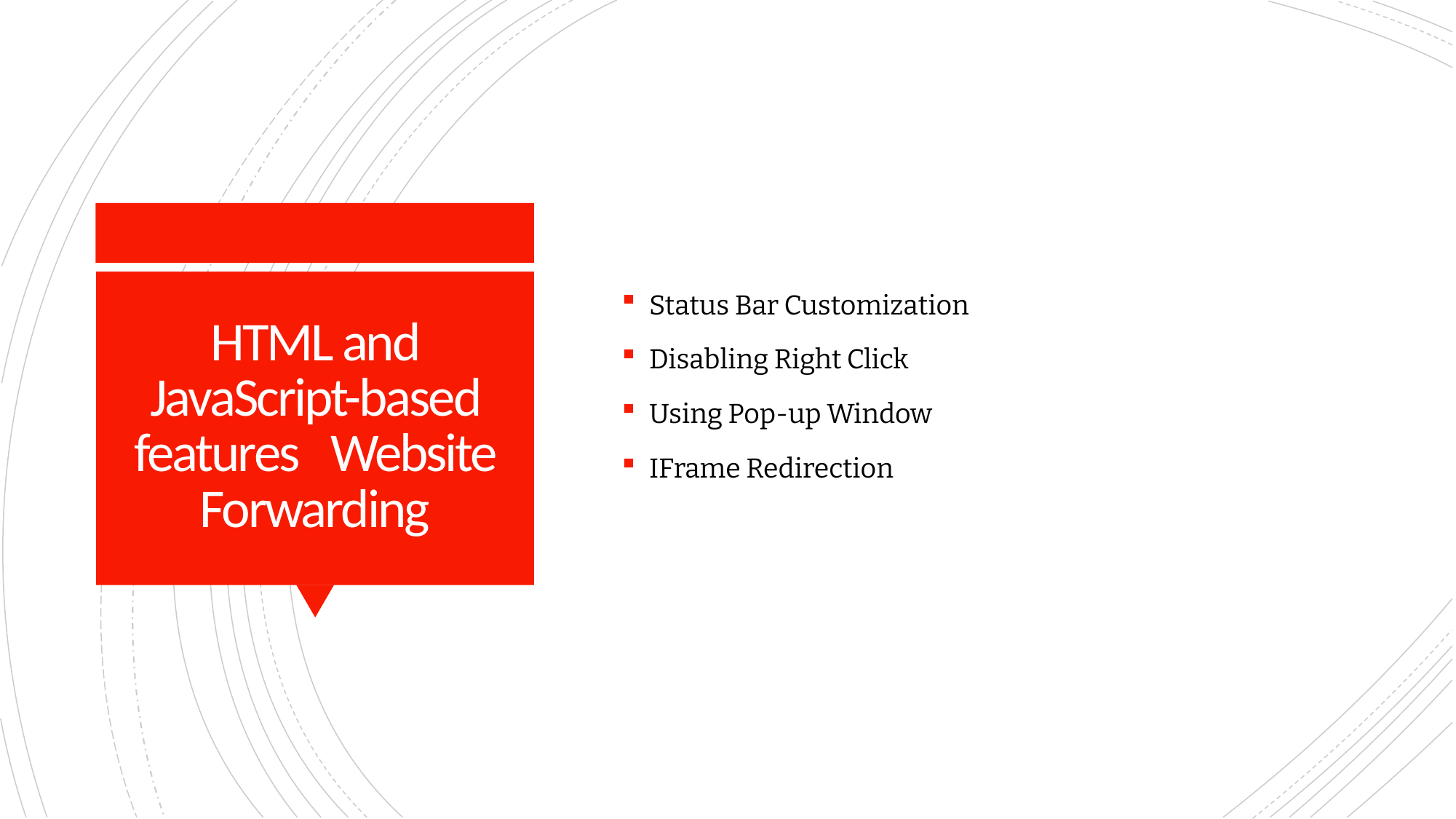

Status Bar Customization
Disabling Right Click
Using Pop-up Window
IFrame Redirection

# HTML and JavaScript-based features	Website Forwarding